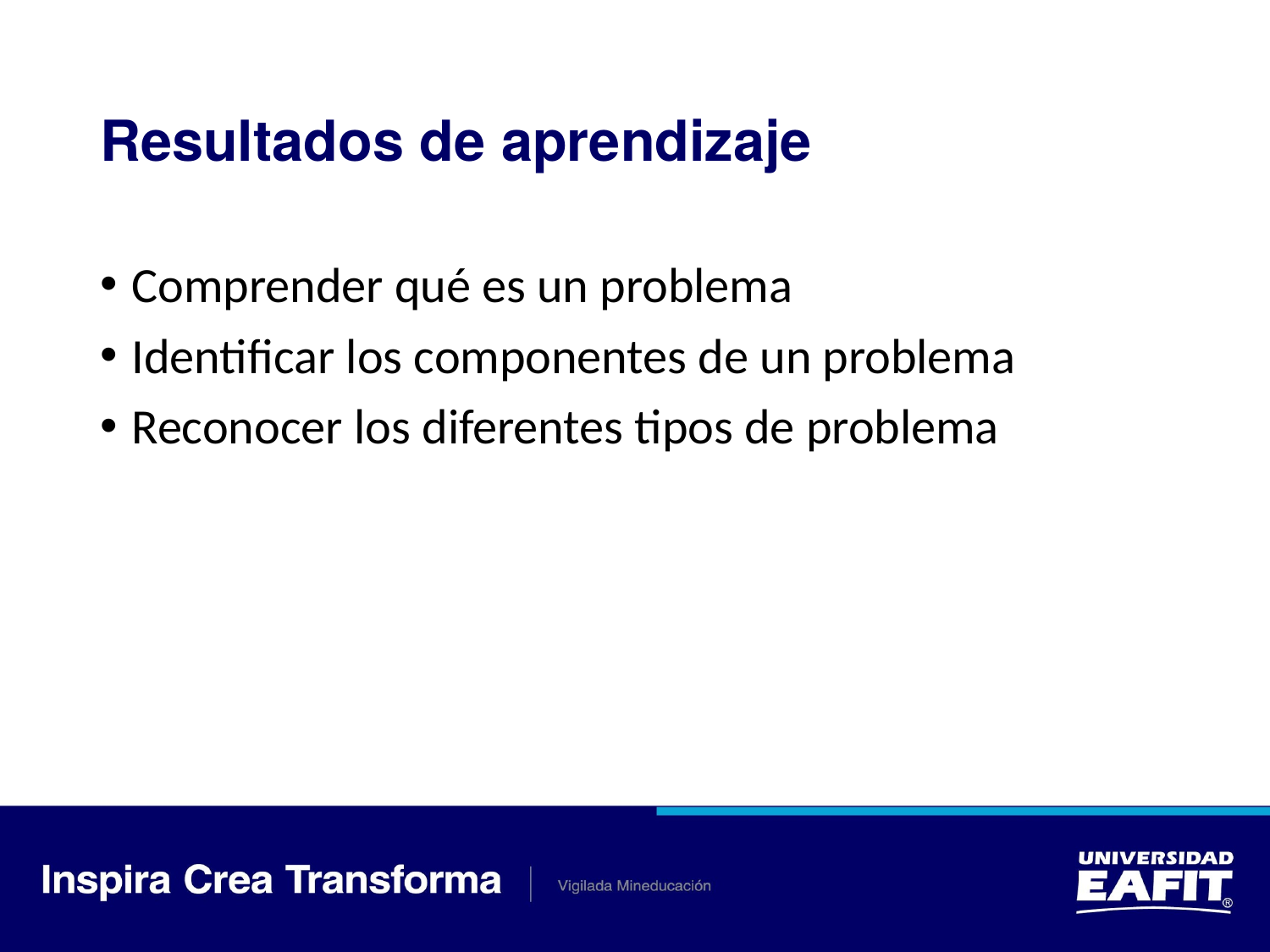

# Resultados de aprendizaje
Comprender qué es un problema
Identificar los componentes de un problema
Reconocer los diferentes tipos de problema